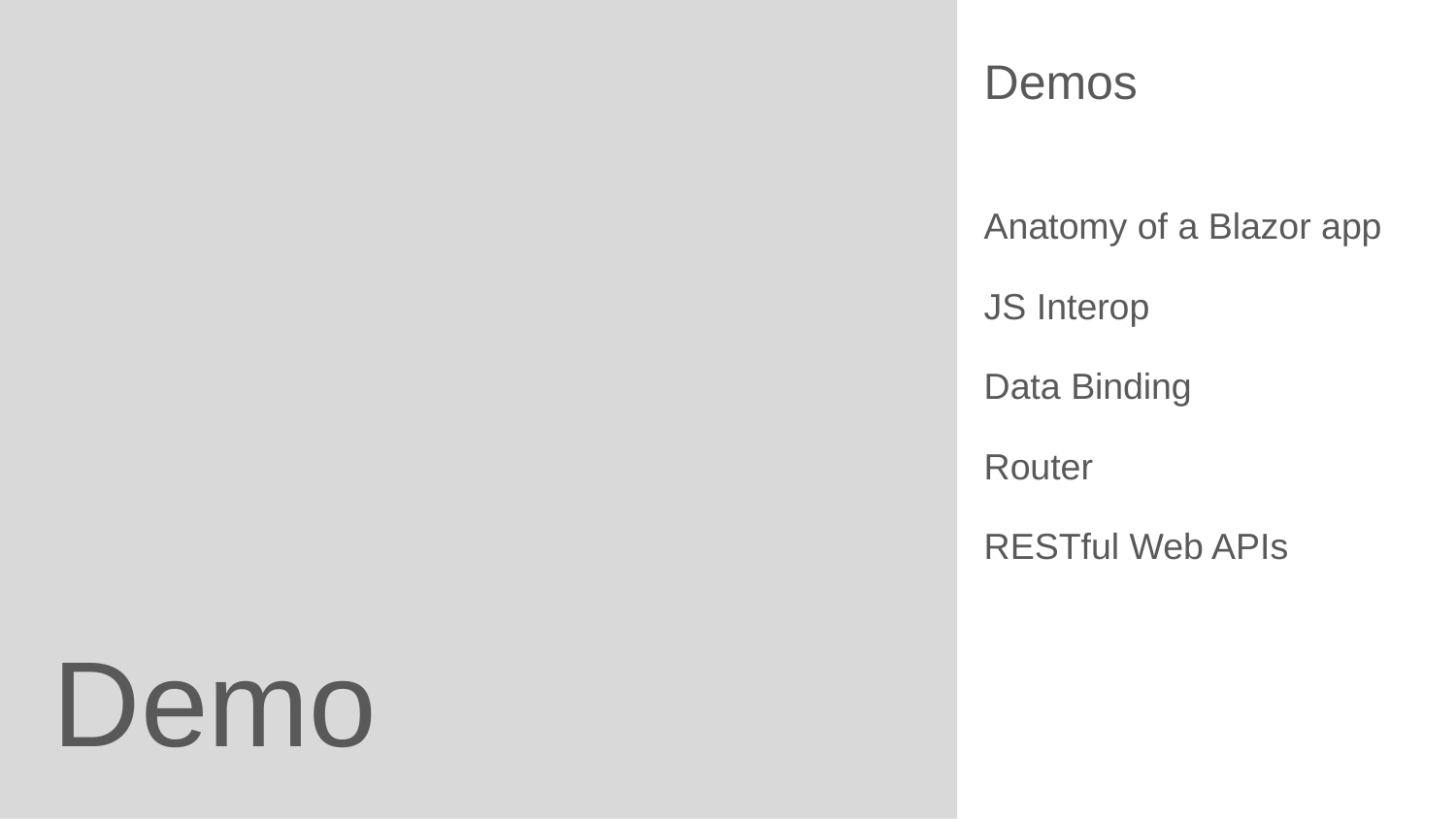

Demos

Anatomy of a Blazor app
JS Interop
Data Binding
Router
RESTful Web APIs